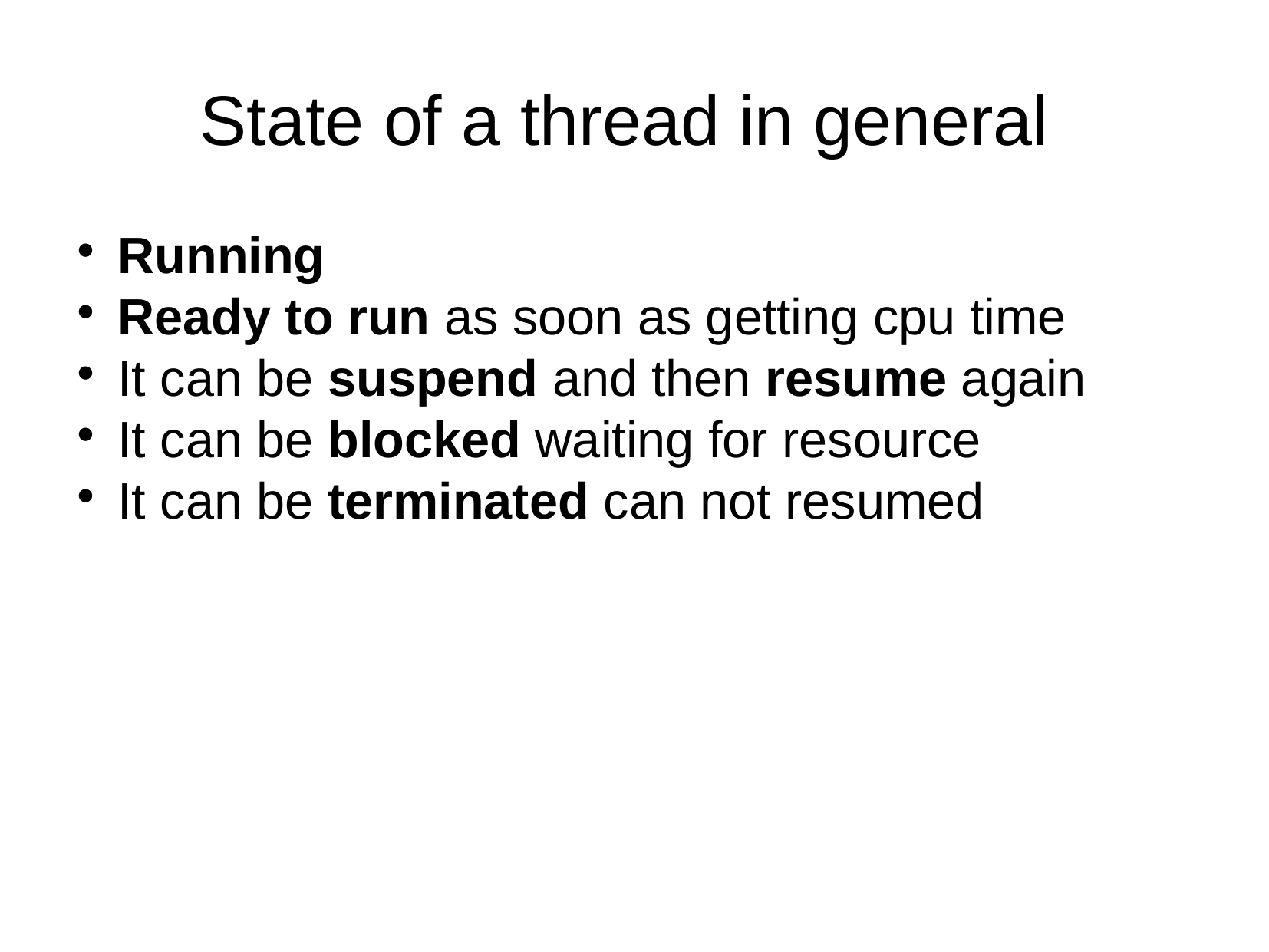

State of a thread in general
Running
Ready to run as soon as getting cpu time
It can be suspend and then resume again
It can be blocked waiting for resource
It can be terminated can not resumed